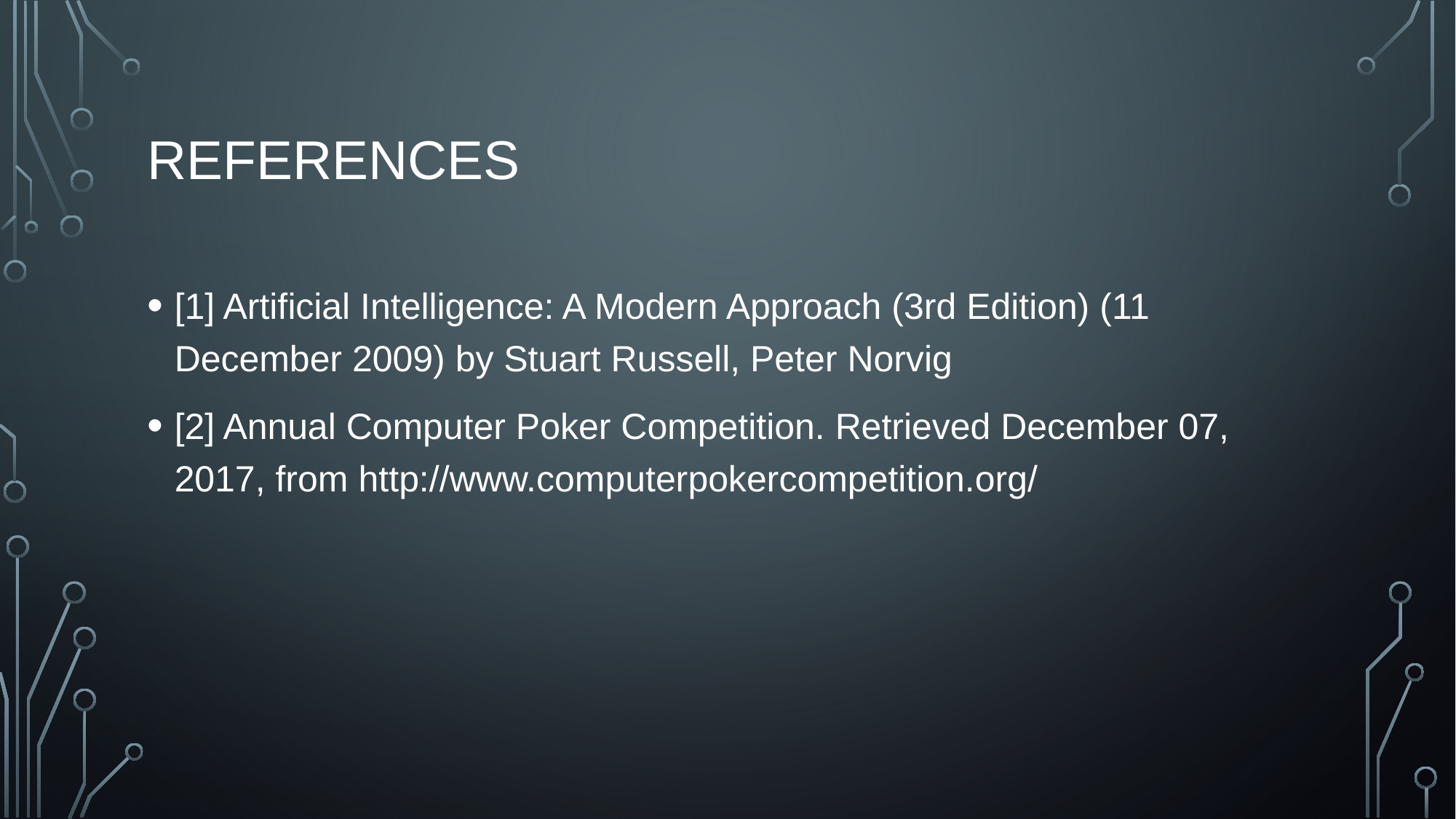

# References
[1] Artificial Intelligence: A Modern Approach (3rd Edition) (11 December 2009) by Stuart Russell, Peter Norvig
[2] Annual Computer Poker Competition. Retrieved December 07, 2017, from http://www.computerpokercompetition.org/